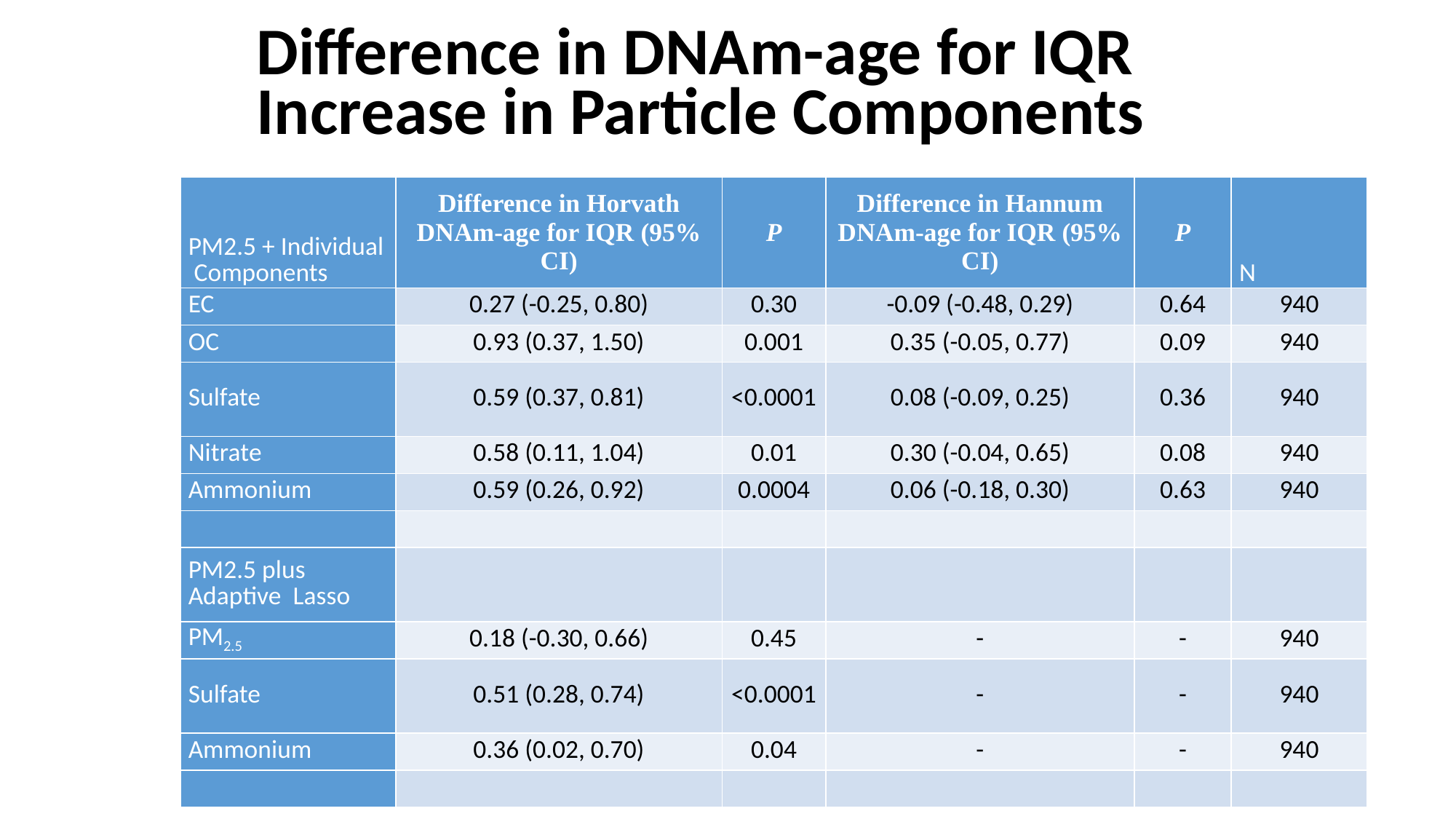

# Difference in DNAm-age for IQR Increase in Particle Components
| PM2.5 + Individual Components | Difference in Horvath DNAm-age for IQR (95% CI) | P | Difference in Hannum DNAm-age for IQR (95% CI) | P | N |
| --- | --- | --- | --- | --- | --- |
| EC | 0.27 (-0.25, 0.80) | 0.30 | -0.09 (-0.48, 0.29) | 0.64 | 940 |
| OC | 0.93 (0.37, 1.50) | 0.001 | 0.35 (-0.05, 0.77) | 0.09 | 940 |
| Sulfate | 0.59 (0.37, 0.81) | <0.0001 | 0.08 (-0.09, 0.25) | 0.36 | 940 |
| Nitrate | 0.58 (0.11, 1.04) | 0.01 | 0.30 (-0.04, 0.65) | 0.08 | 940 |
| Ammonium | 0.59 (0.26, 0.92) | 0.0004 | 0.06 (-0.18, 0.30) | 0.63 | 940 |
|  |  |  |  |  |  |
| PM2.5 plus Adaptive Lasso |  |  |  |  |  |
| PM2.5 | 0.18 (-0.30, 0.66) | 0.45 | - | - | 940 |
| Sulfate | 0.51 (0.28, 0.74) | <0.0001 | - | - | 940 |
| Ammonium | 0.36 (0.02, 0.70) | 0.04 | - | - | 940 |
|  |  |  |  |  |  |